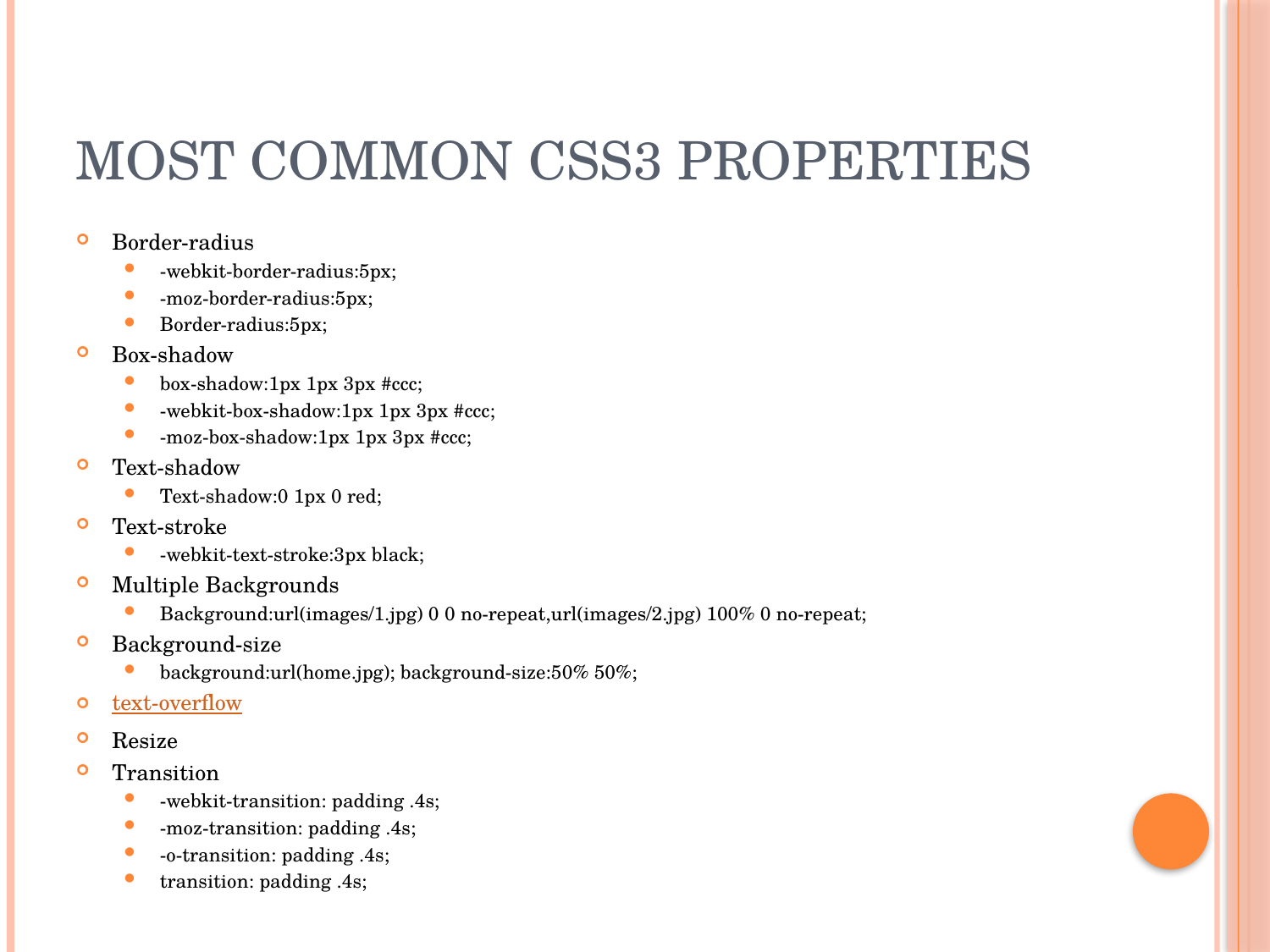

# Most Common CSS3 Properties
Border-radius
-webkit-border-radius:5px;
-moz-border-radius:5px;
Border-radius:5px;
Box-shadow
box-shadow:1px 1px 3px #ccc;
-webkit-box-shadow:1px 1px 3px #ccc;
-moz-box-shadow:1px 1px 3px #ccc;
Text-shadow
Text-shadow:0 1px 0 red;
Text-stroke
-webkit-text-stroke:3px black;
Multiple Backgrounds
Background:url(images/1.jpg) 0 0 no-repeat,url(images/2.jpg) 100% 0 no-repeat;
Background-size
background:url(home.jpg); background-size:50% 50%;
text-overflow
Resize
Transition
-webkit-transition: padding .4s;
-moz-transition: padding .4s;
-o-transition: padding .4s;
transition: padding .4s;